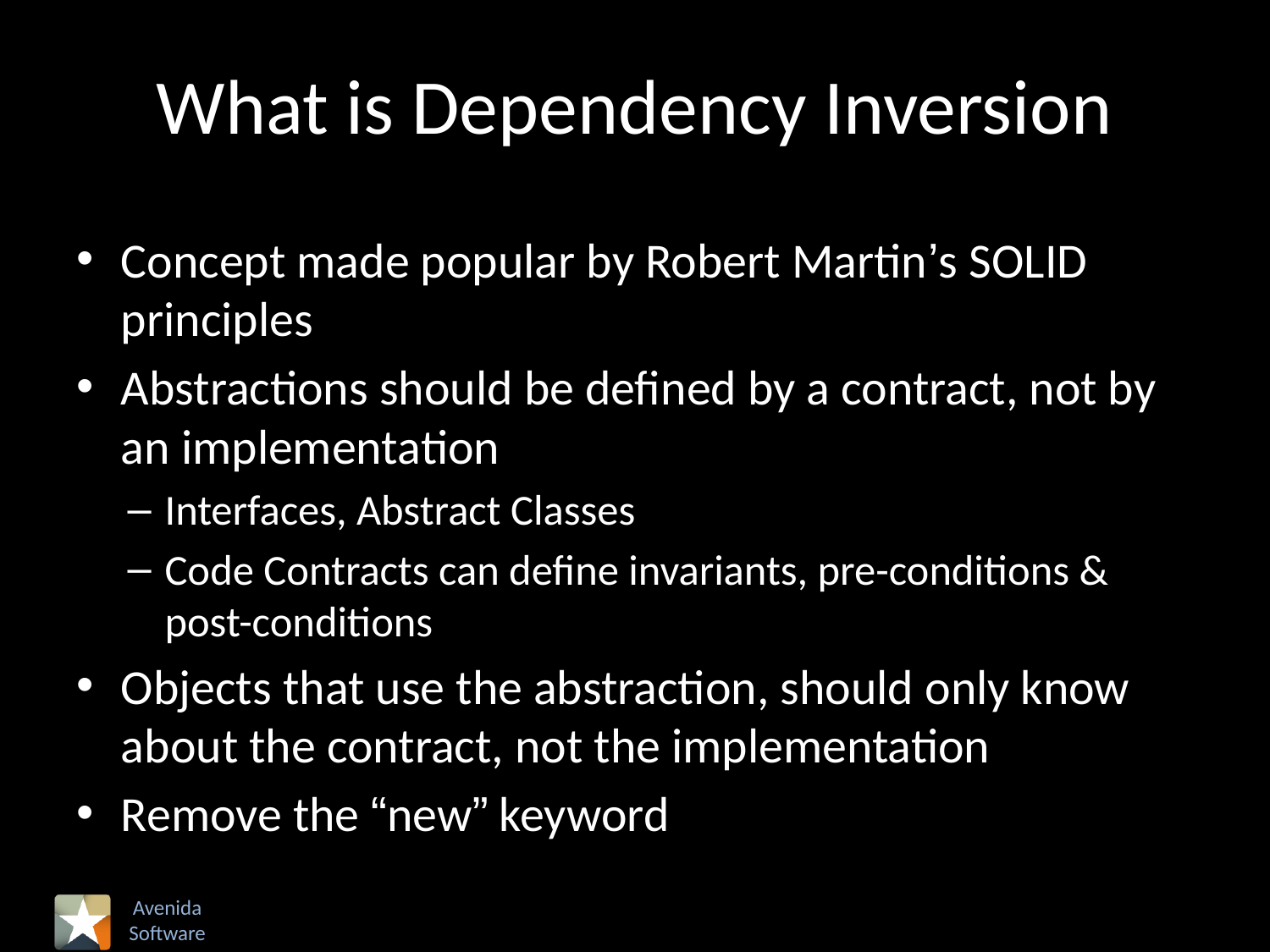

# What is Dependency Inversion
Concept made popular by Robert Martin’s SOLID principles
Abstractions should be defined by a contract, not by an implementation
Interfaces, Abstract Classes
Code Contracts can define invariants, pre-conditions & post-conditions
Objects that use the abstraction, should only know about the contract, not the implementation
Remove the “new” keyword